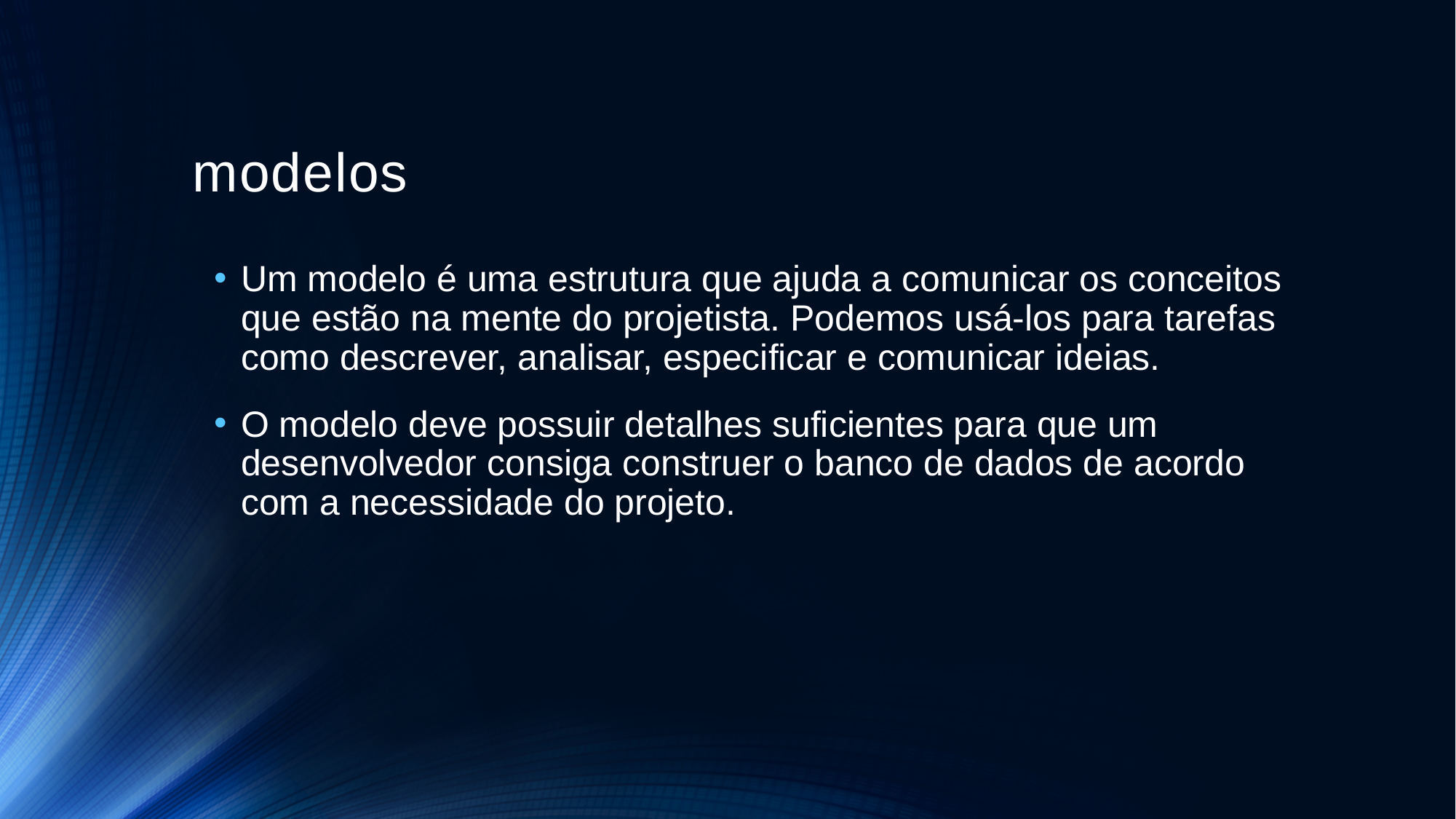

# modelos
Um modelo é uma estrutura que ajuda a comunicar os conceitos que estão na mente do projetista. Podemos usá-los para tarefas como descrever, analisar, especificar e comunicar ideias.
O modelo deve possuir detalhes suficientes para que um desenvolvedor consiga construer o banco de dados de acordo com a necessidade do projeto.